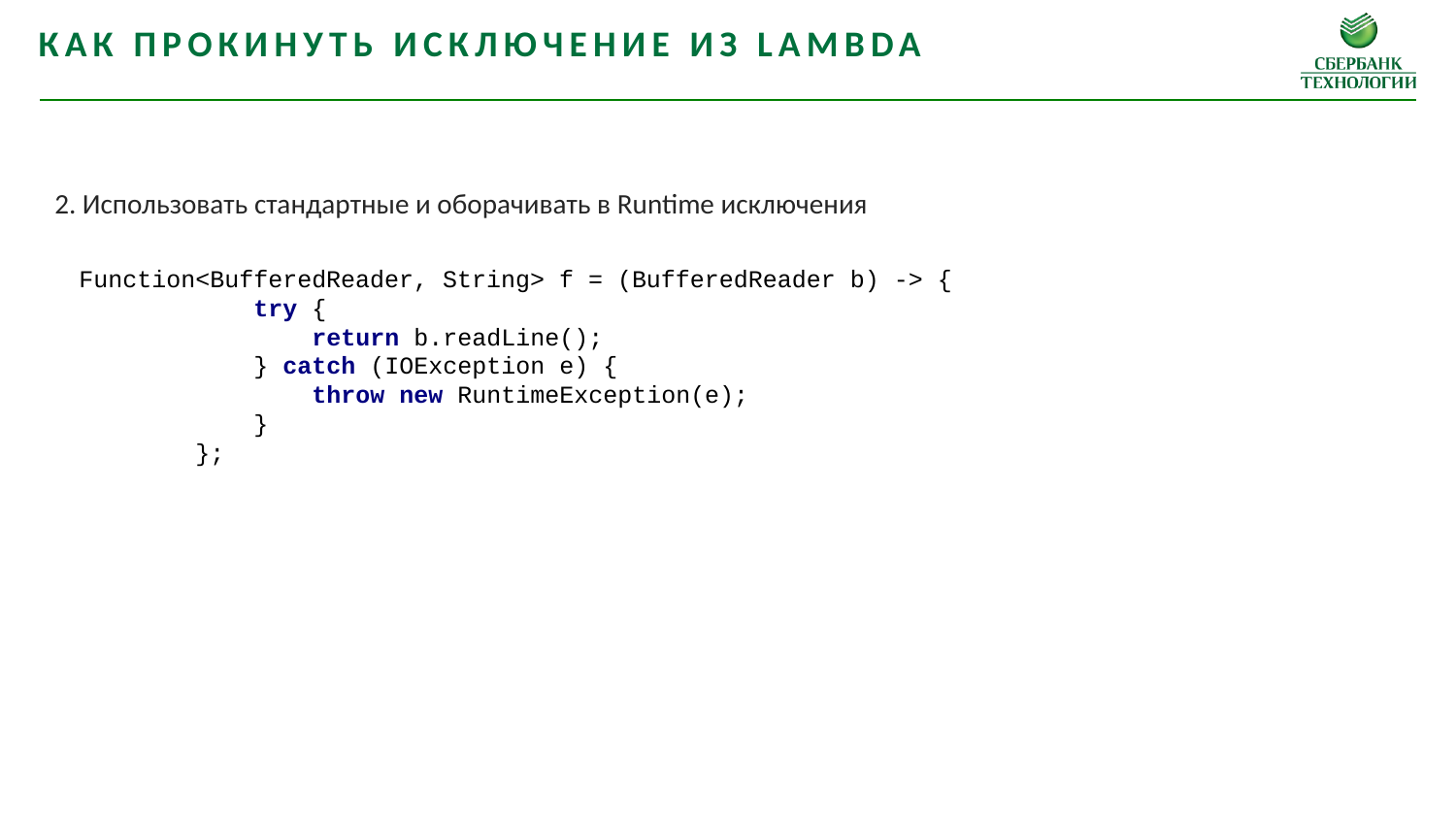

как прокинуть исключение из lambda

2. Использовать стандартные и оборачивать в Runtime исключения

Function<BufferedReader, String> f = (BufferedReader b) -> {
            try {
                return b.readLine();
            } catch (IOException e) {
                throw new RuntimeException(e);
            }
        };